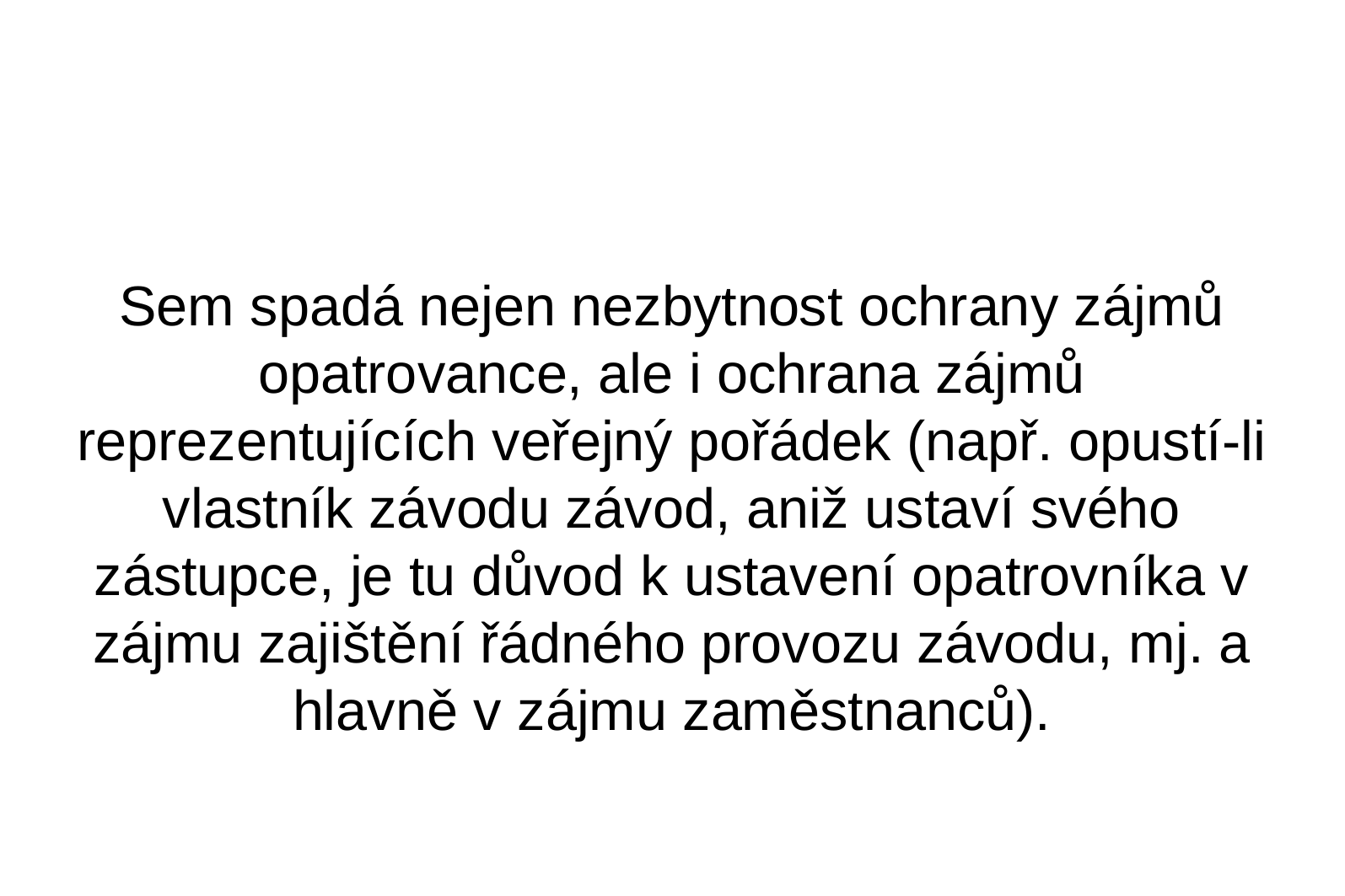

Sem spadá nejen nezbytnost ochrany zájmů opatrovance, ale i ochrana zájmů reprezentujících veřejný pořádek (např. opustí-li vlastník závodu závod, aniž ustaví svého zástupce, je tu důvod k ustavení opatrovníka v zájmu zajištění řádného provozu závodu, mj. a hlavně v zájmu zaměstnanců).